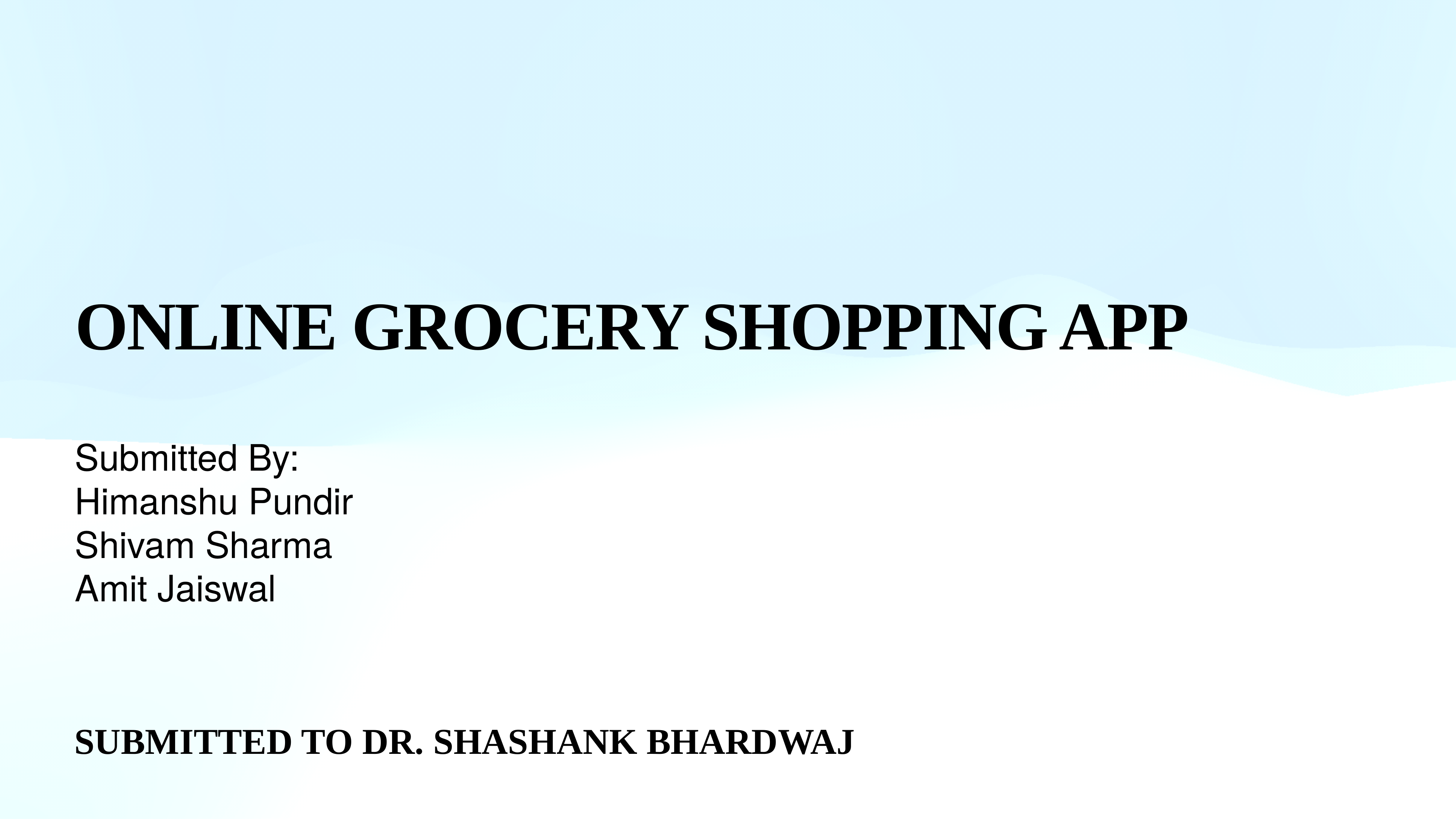

# ONLINE GROCERY SHOPPING APP

Submitted By:
Himanshu Pundir
Shivam Sharma
Amit Jaiswal
SUBMITTED TO DR. SHASHANK BHARDWAJ